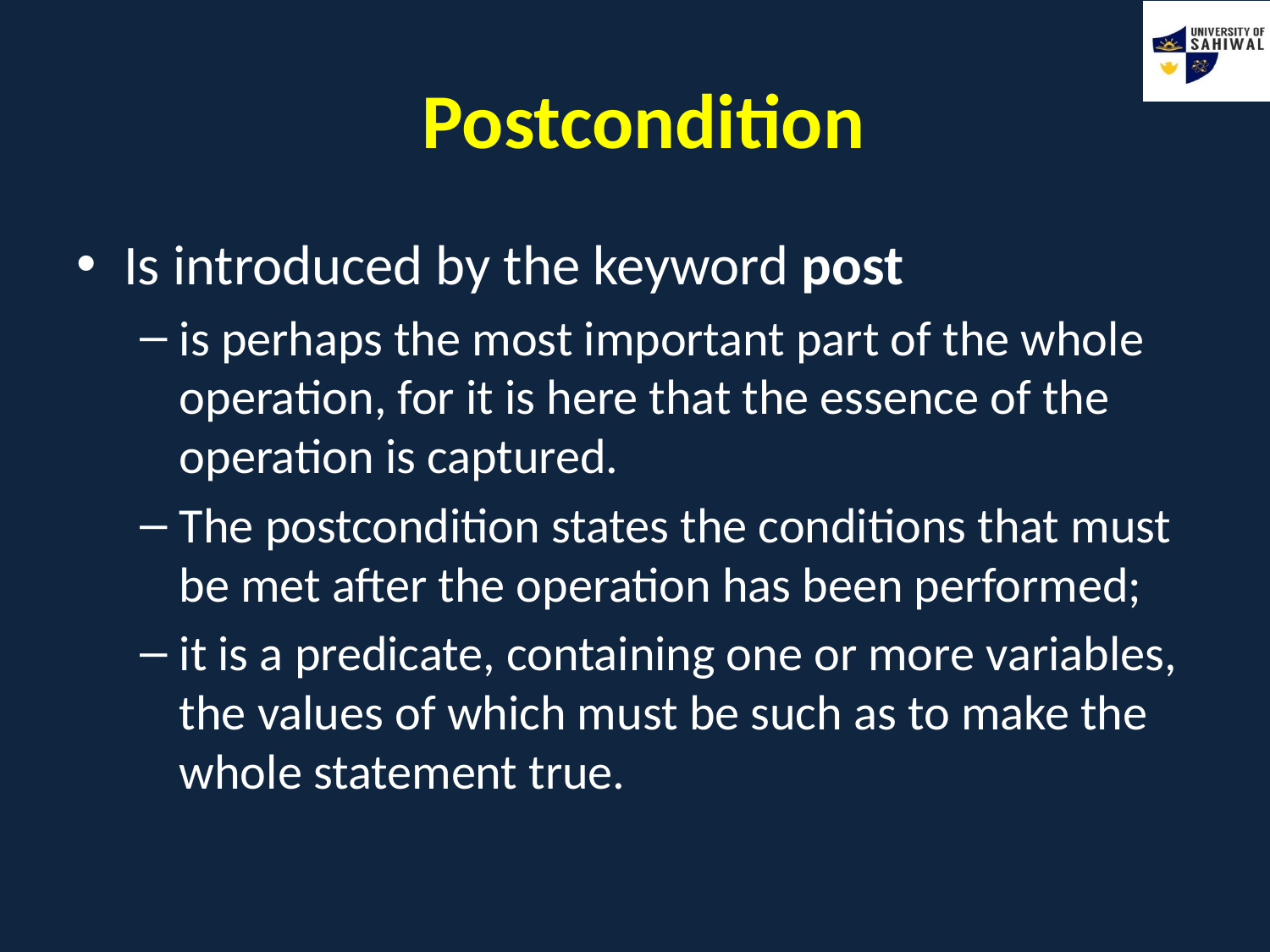

# Postcondition
Is introduced by the keyword post
is perhaps the most important part of the whole operation, for it is here that the essence of the operation is captured.
The postcondition states the conditions that must be met after the operation has been performed;
it is a predicate, containing one or more variables, the values of which must be such as to make the whole statement true.